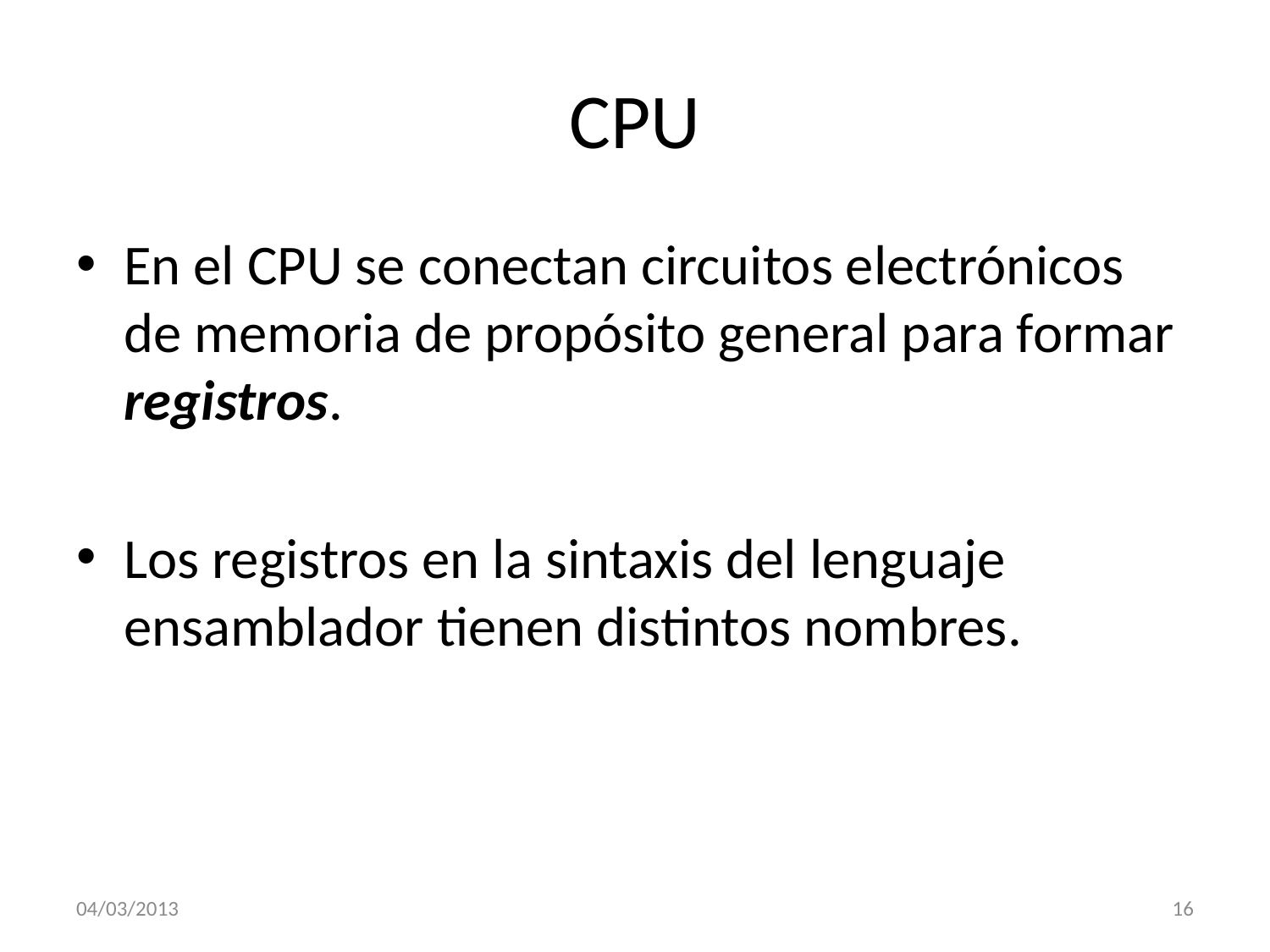

# CPU
En el CPU se conectan circuitos electrónicos de memoria de propósito general para formar registros.

Los registros en la sintaxis del lenguaje ensamblador tienen distintos nombres.
04/03/2013
16